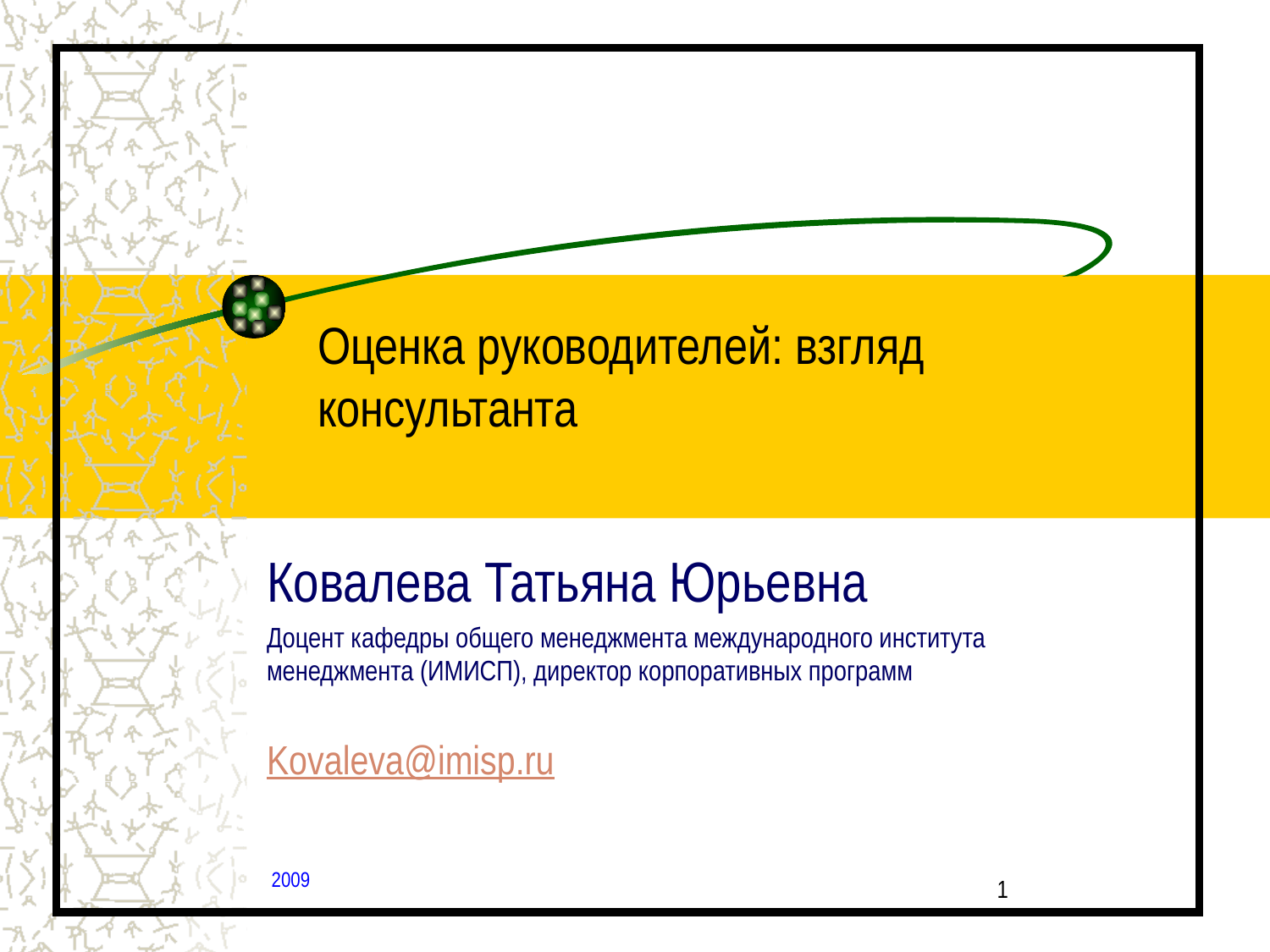

# Оценка руководителей: взгляд консультанта
Ковалева Татьяна Юрьевна
Доцент кафедры общего менеджмента международного института менеджмента (ИМИСП), директор корпоративных программ

Kovaleva@imisp.ru

 2009
1